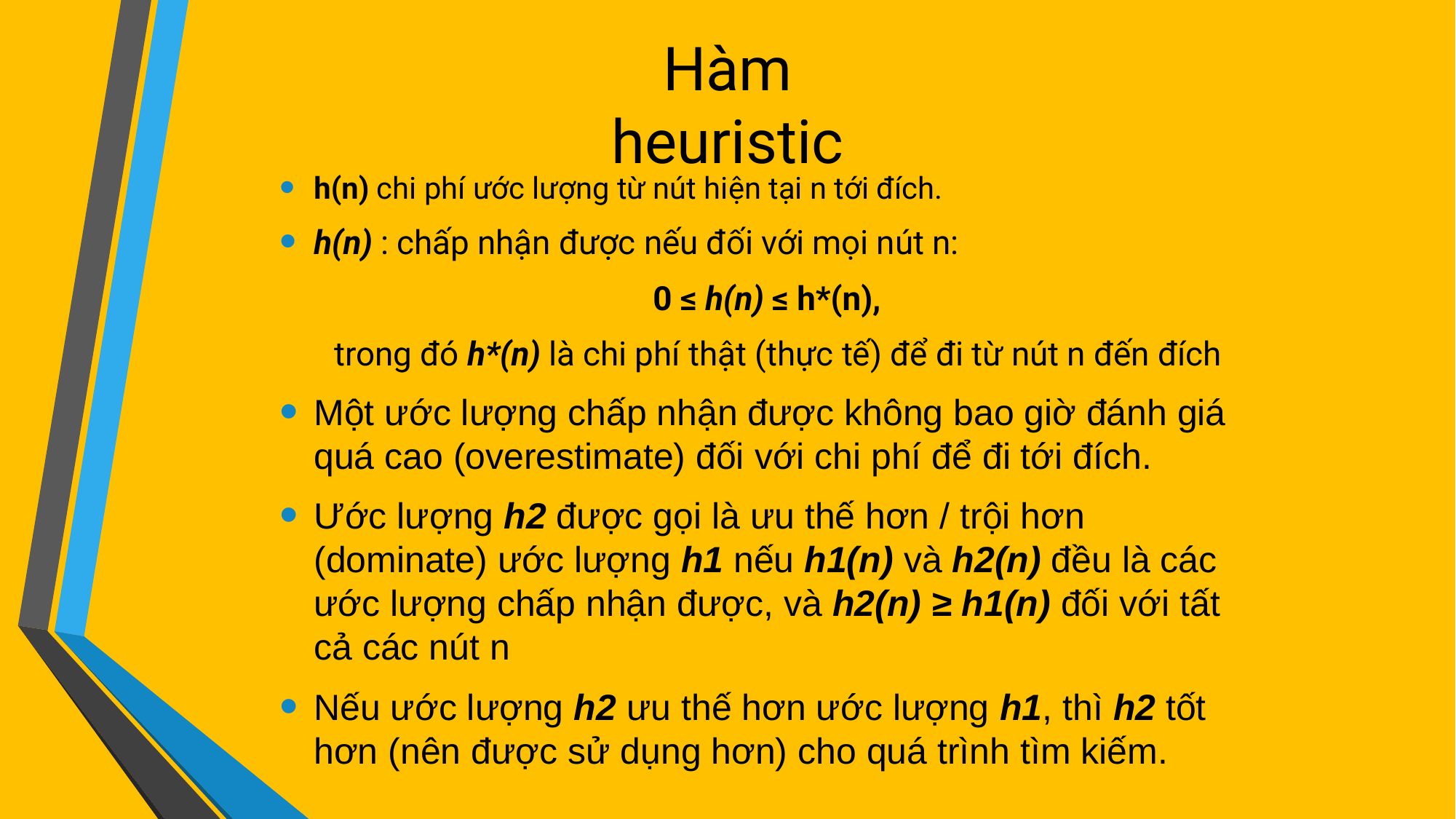

# Hàm heuristic
h(n) chi phí ước lượng từ nút hiện tại n tới đích.
h(n) : chấp nhận được nếu đối với mọi nút n:
0 ≤ h(n) ≤ h*(n),
trong đó h*(n) là chi phí thật (thực tế) để đi từ nút n đến đích
Một ước lượng chấp nhận được không bao giờ đánh giá quá cao (overestimate) đối với chi phí để đi tới đích.
Ước lượng h2 được gọi là ưu thế hơn / trội hơn (dominate) ước lượng h1 nếu h1(n) và h2(n) đều là các ước lượng chấp nhận được, và h2(n) ≥ h1(n) đối với tất cả các nút n
Nếu ước lượng h2 ưu thế hơn ước lượng h1, thì h2 tốt hơn (nên được sử dụng hơn) cho quá trình tìm kiếm.